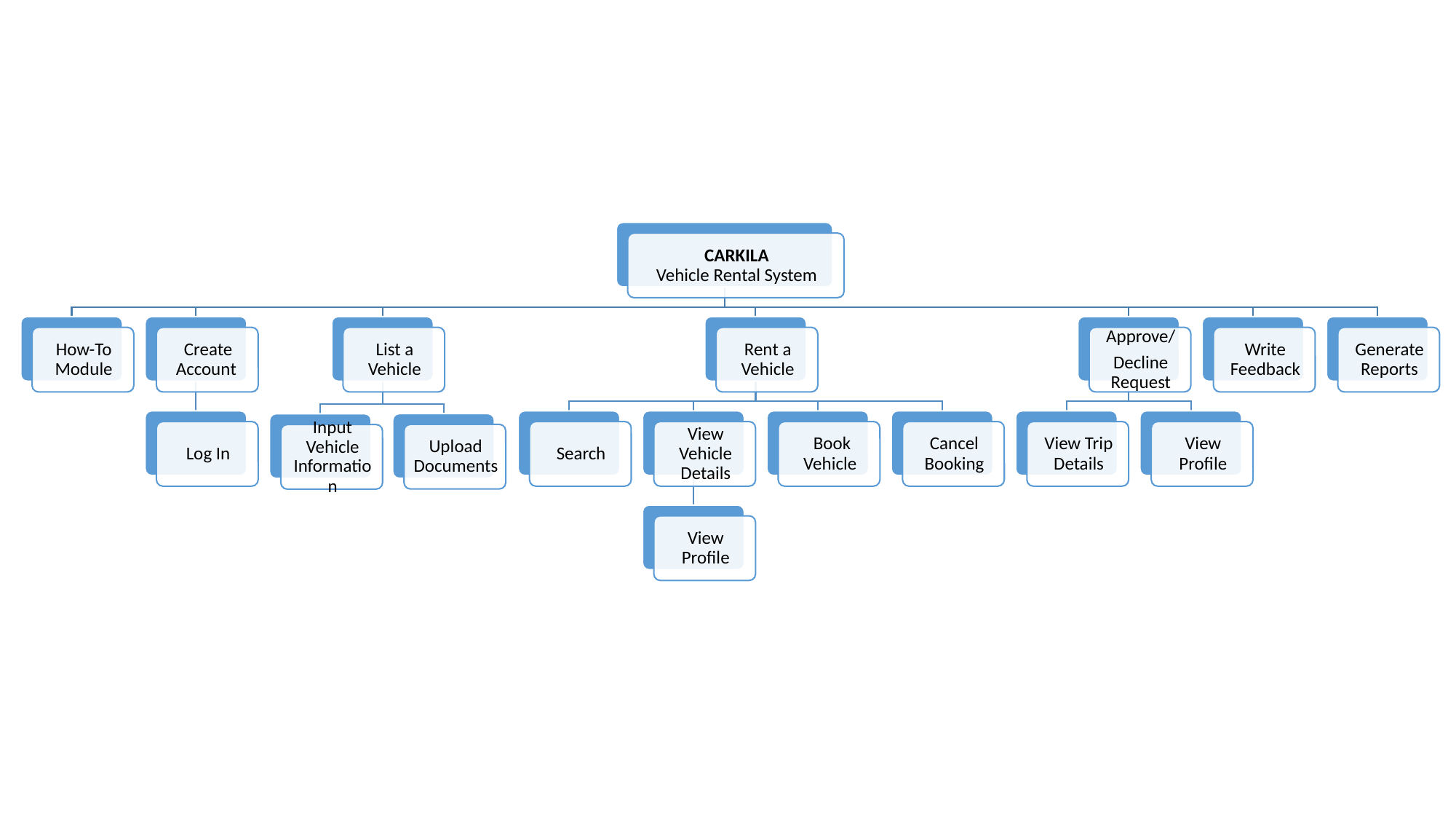

CARKILA
Vehicle Rental System
How-To Module
Create Account
Log In
List a Vehicle
Input Vehicle Information
Upload Documents
Rent a Vehicle
Search
View Vehicle Details
View Profile
 Book Vehicle
Cancel Booking
Approve/
Decline Request
View Trip Details
View Profile
Write Feedback
Generate Reports